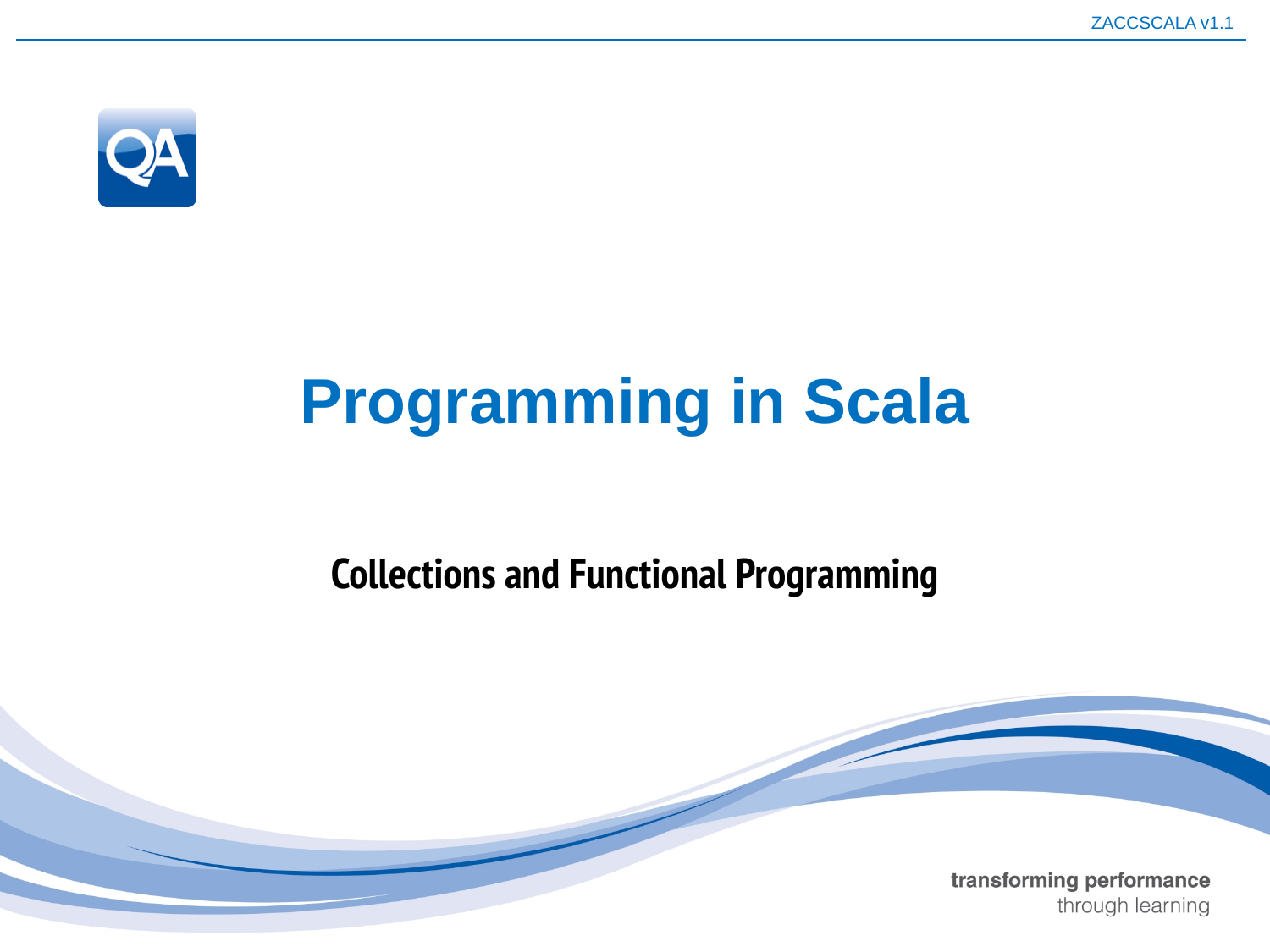

# Programming in Scala
Collections and Functional Programming